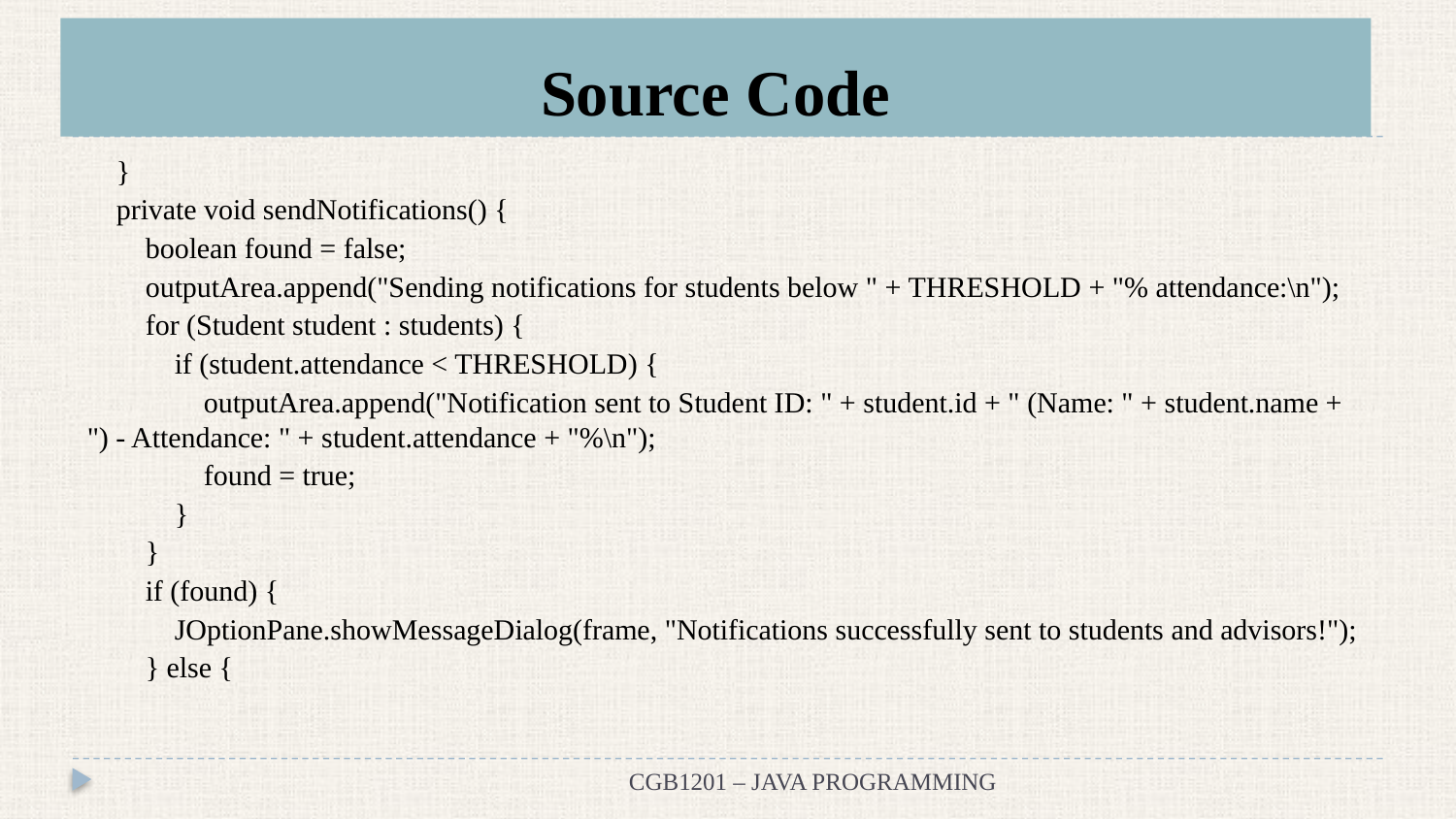

Source Code
#
    }
    private void sendNotifications() {
        boolean found = false;
        outputArea.append("Sending notifications for students below " + THRESHOLD + "% attendance:\n");
        for (Student student : students) {
            if (student.attendance < THRESHOLD) {
                outputArea.append("Notification sent to Student ID: " + student.id + " (Name: " + student.name + ") - Attendance: " + student.attendance + "%\n");
                found = true;
            }
        }
        if (found) {
            JOptionPane.showMessageDialog(frame, "Notifications successfully sent to students and advisors!");
        } else {

17
CGB1201 – JAVA PROGRAMMING